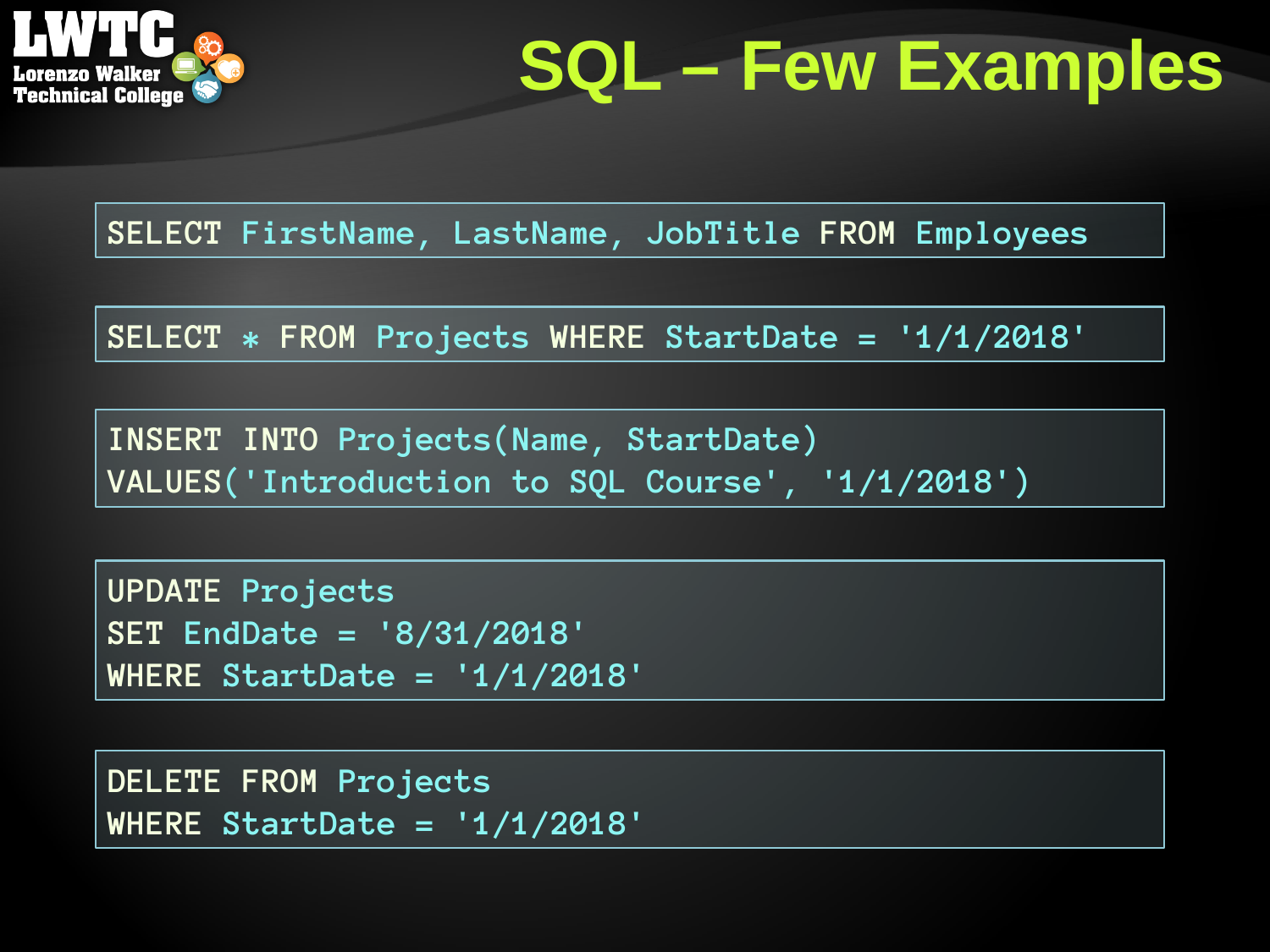

# SQL – Few Examples
SELECT FirstName, LastName, JobTitle FROM Employees
SELECT * FROM Projects WHERE StartDate = '1/1/2018'
INSERT INTO Projects(Name, StartDate)
VALUES('Introduction to SQL Course', '1/1/2018')
UPDATE Projects
SET EndDate = '8/31/2018'
WHERE StartDate = '1/1/2018'
DELETE FROM Projects
WHERE StartDate = '1/1/2018'